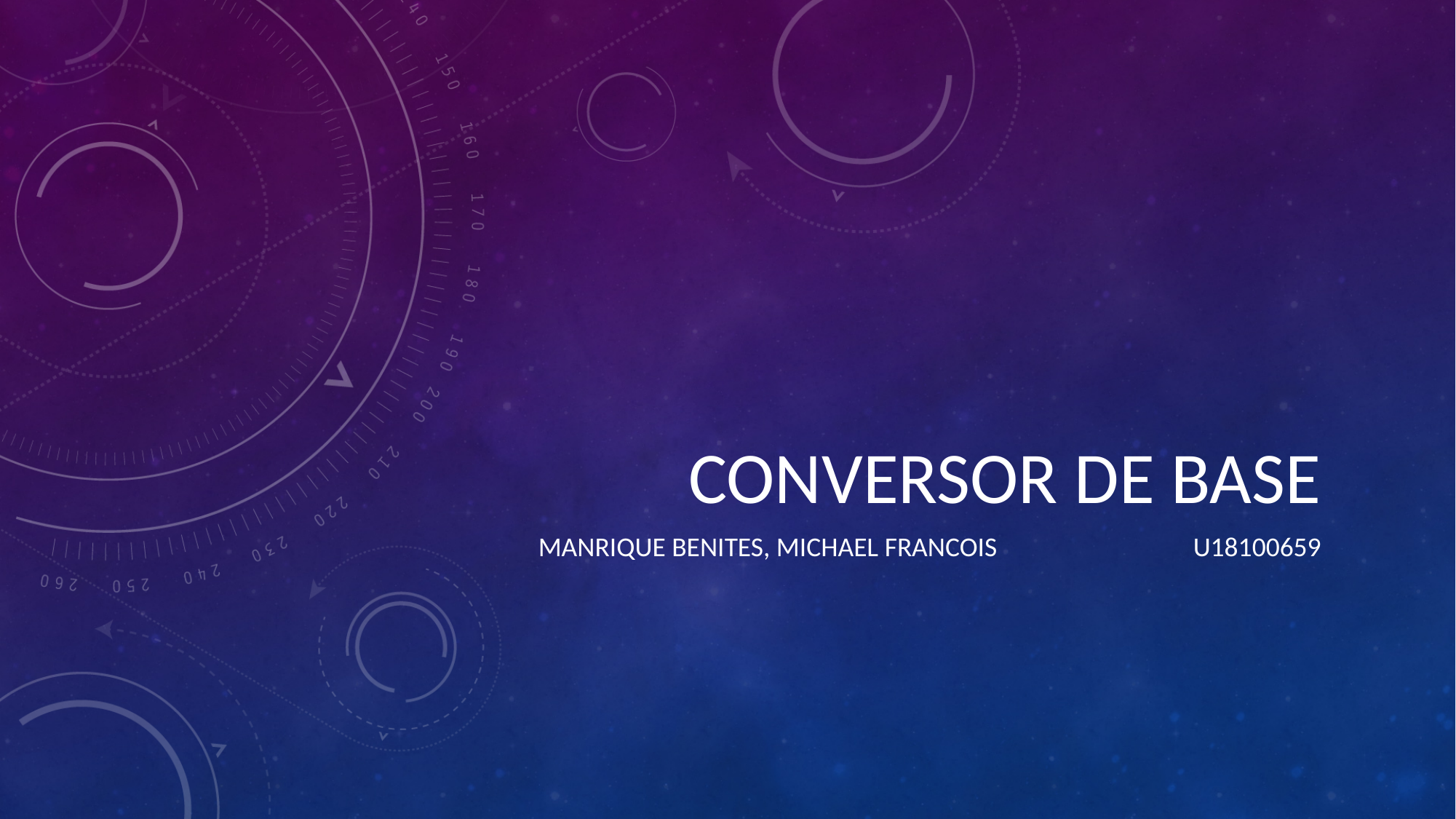

# Conversor de base
Manrique benites, Michael francois		u18100659